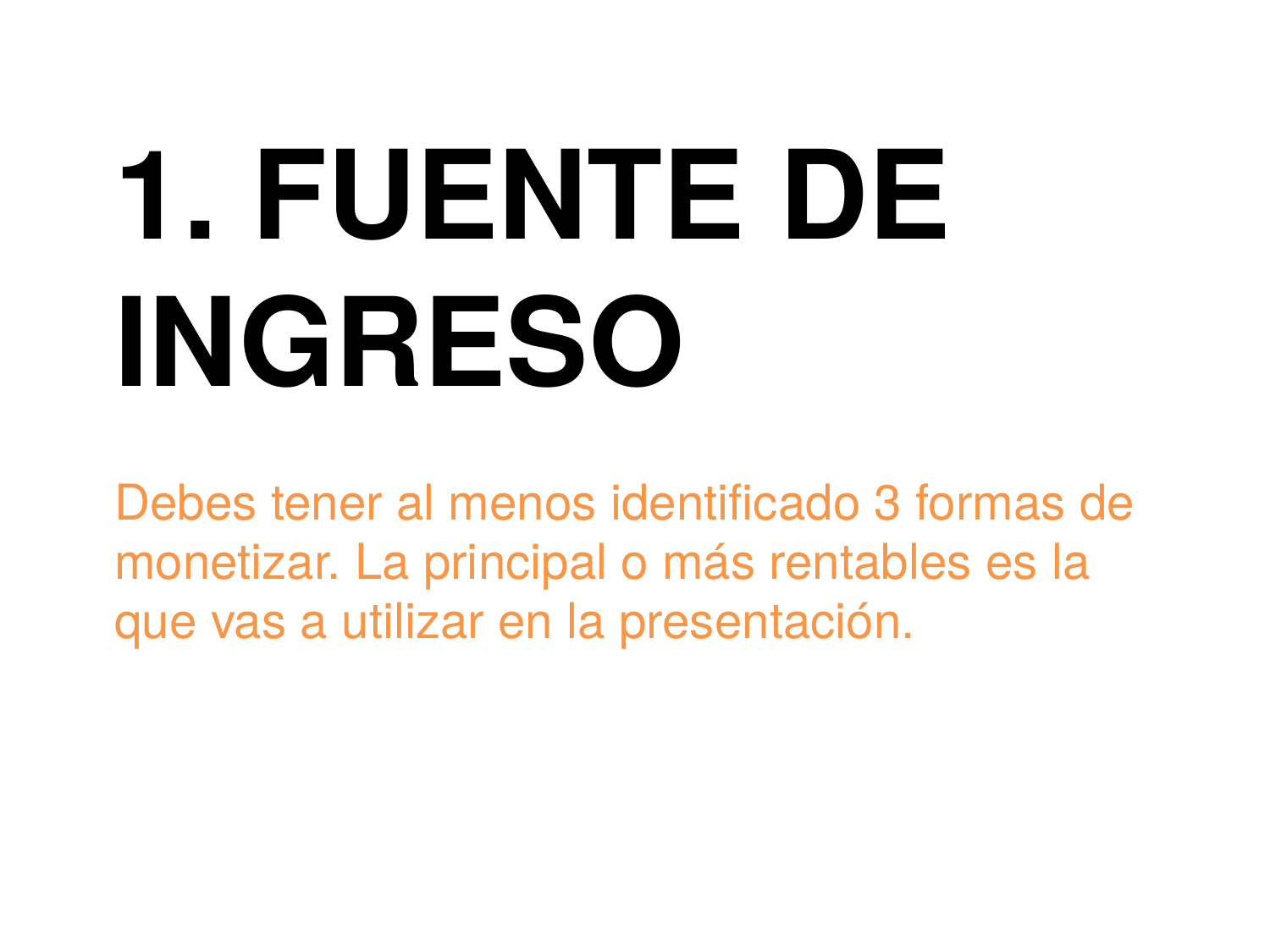

1. FUENTE DE INGRESO

Debes tener al menos identificado 3 formas de monetizar. La principal o más rentables es la que vas a utilizar en la presentación.